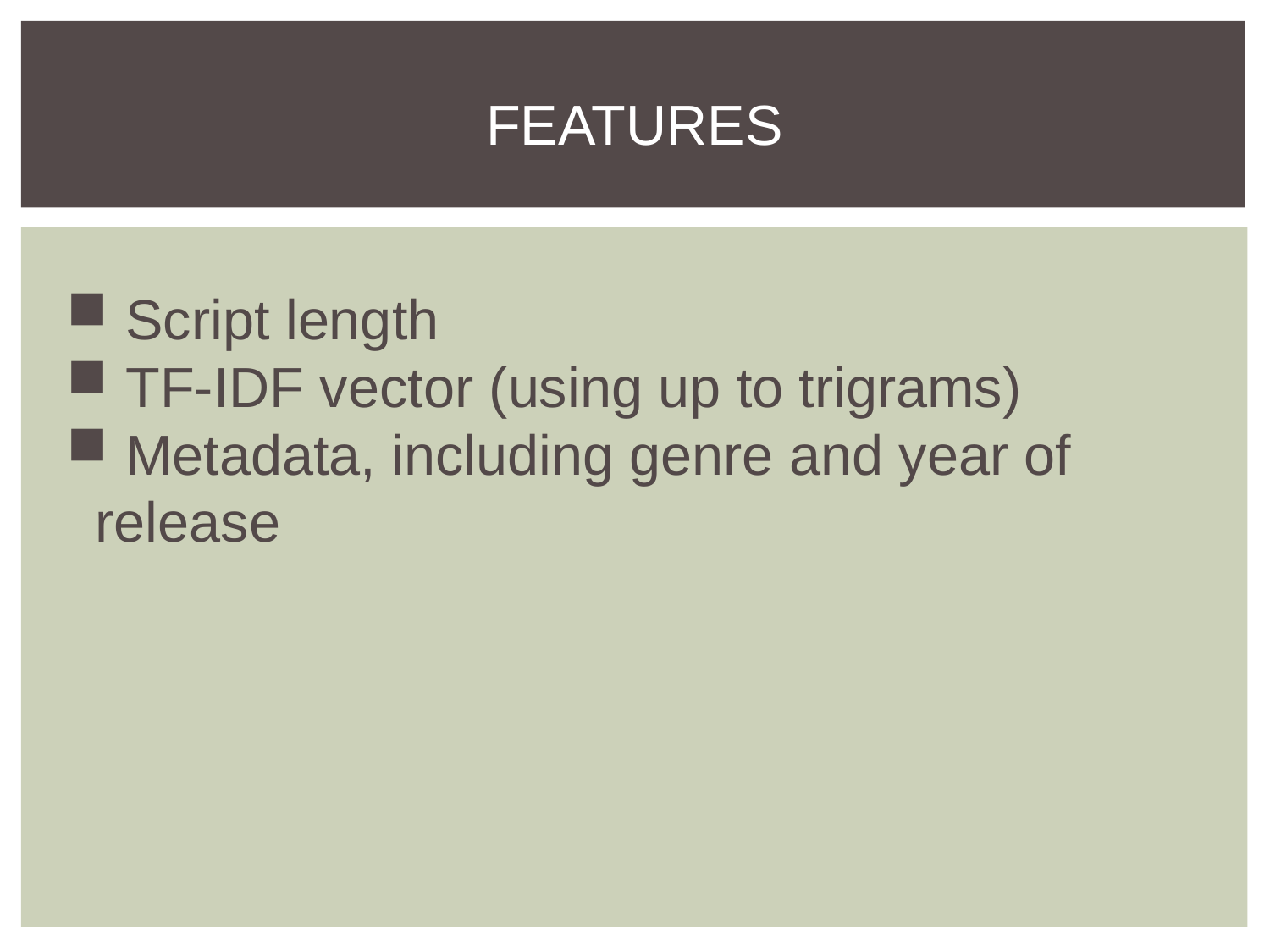

FEATURES

 Script length
 TF-IDF vector (using up to trigrams)
 Metadata, including genre and year of release